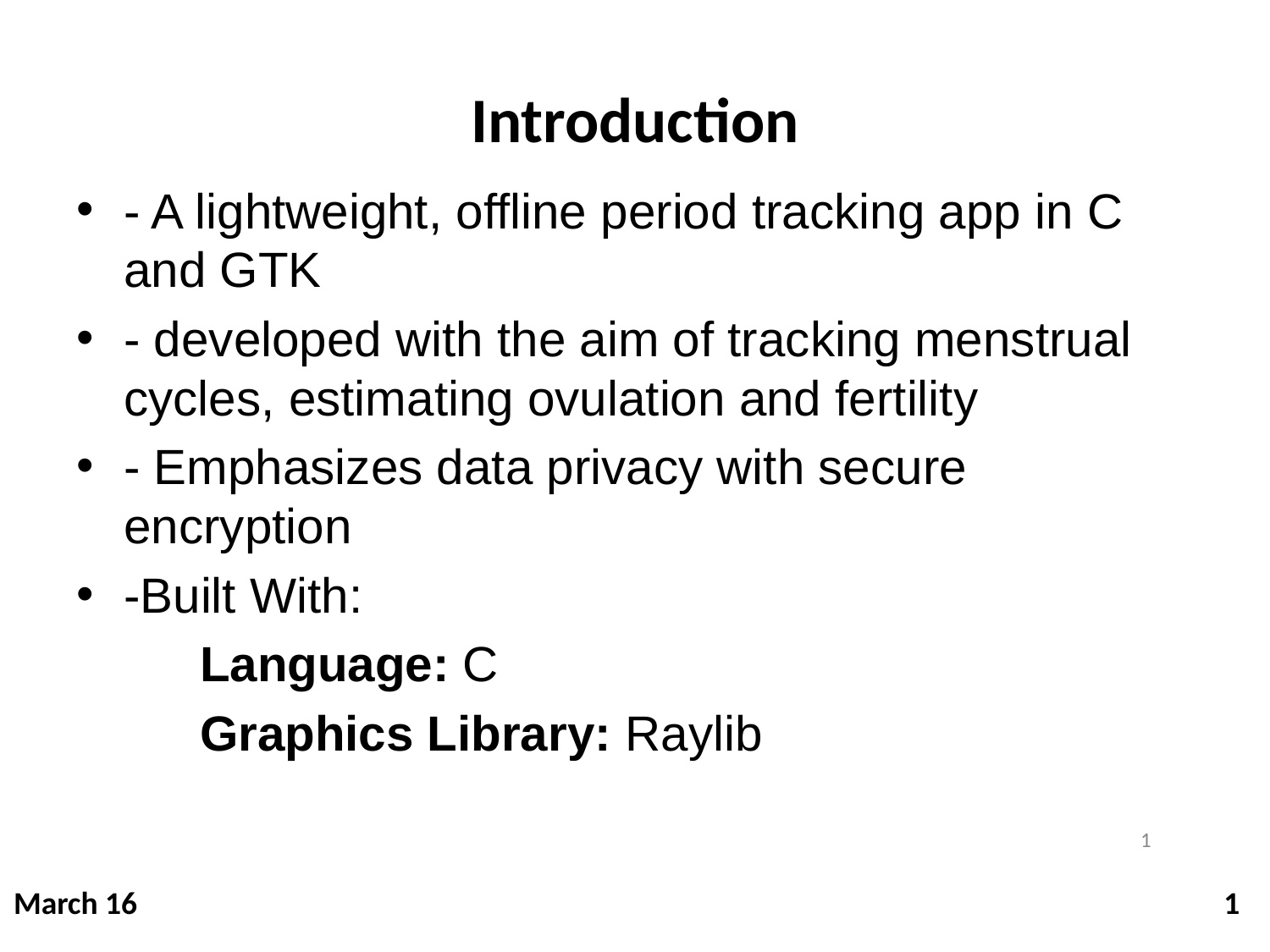

# Introduction
- A lightweight, offline period tracking app in C and GTK
- developed with the aim of tracking menstrual cycles, estimating ovulation and fertility
- Emphasizes data privacy with secure encryption
-Built With:
         Language: C
         Graphics Library: Raylib

1
March 16                                                                                                                                                       1